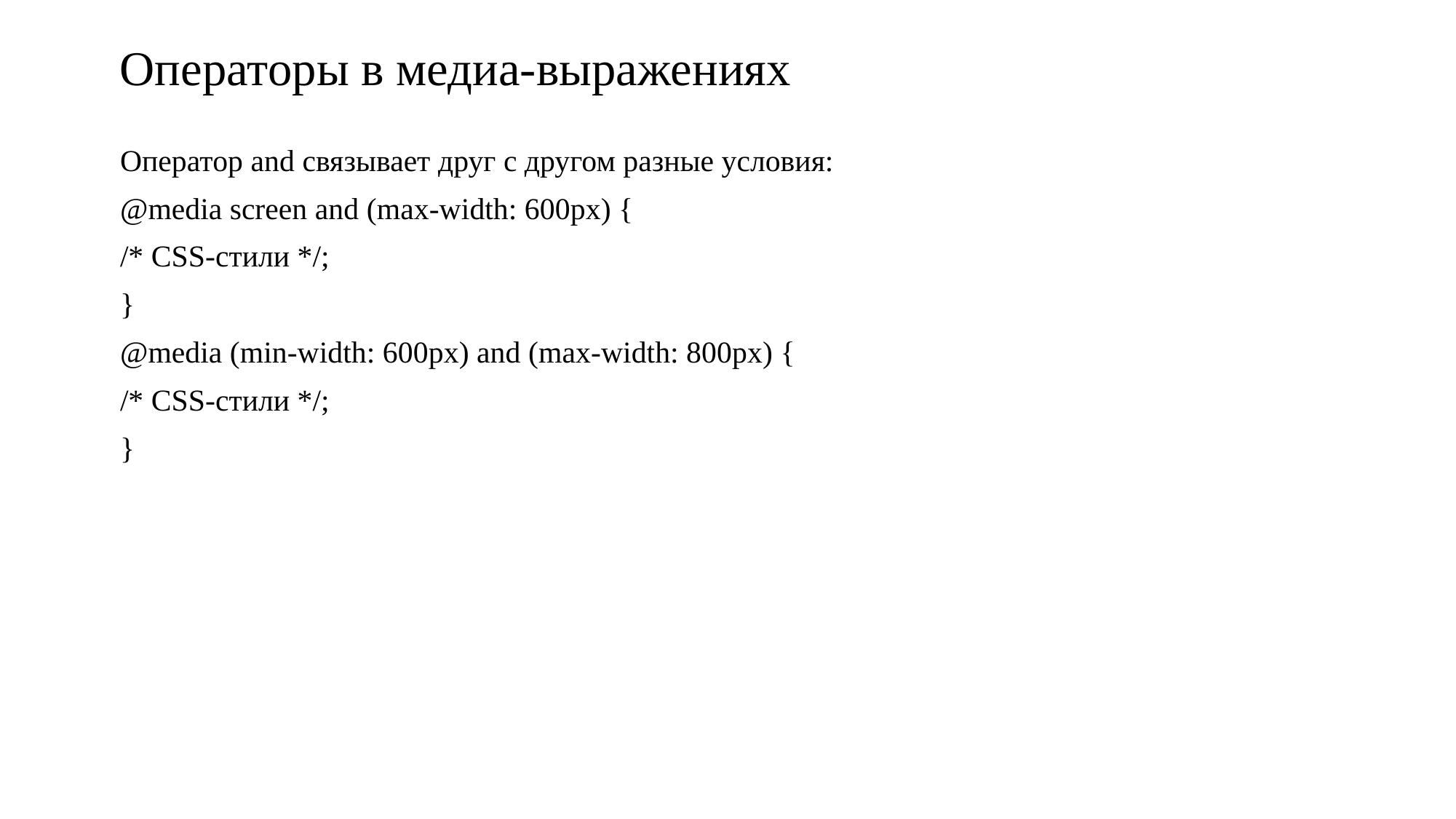

# Операторы в медиа-выражениях
Оператор and связывает друг с другом разные условия:
@media screen and (max-width: 600px) {
/* CSS-стили */;
}
@media (min-width: 600px) and (max-width: 800px) {
/* CSS-стили */;
}